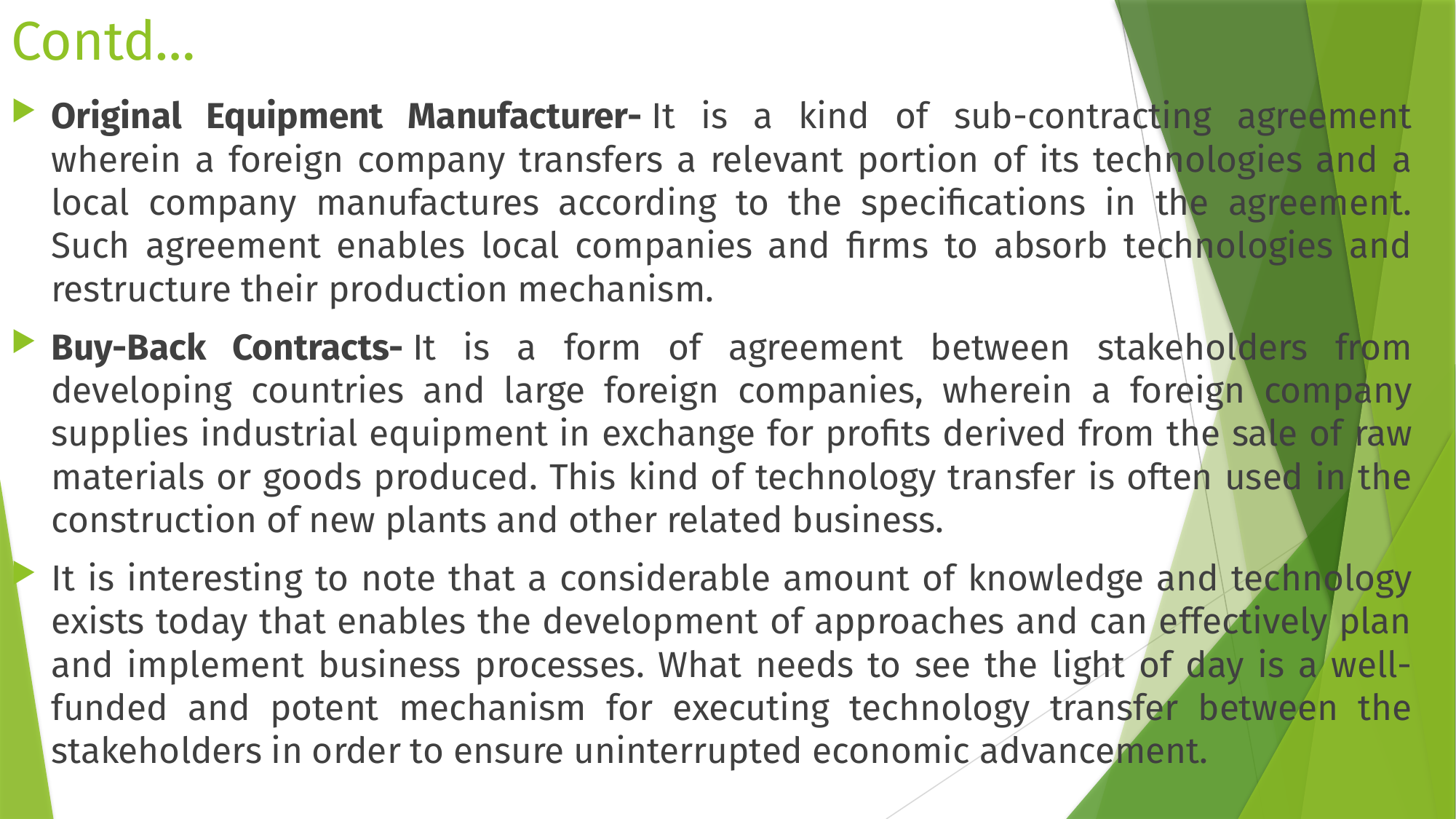

# Contd…
Original Equipment Manufacturer- It is a kind of sub-contracting agreement wherein a foreign company transfers a relevant portion of its technologies and a local company manufactures according to the specifications in the agreement. Such agreement enables local companies and firms to absorb technologies and restructure their production mechanism.
Buy-Back Contracts- It is a form of agreement between stakeholders from developing countries and large foreign companies, wherein a foreign company supplies industrial equipment in exchange for profits derived from the sale of raw materials or goods produced. This kind of technology transfer is often used in the construction of new plants and other related business.
It is interesting to note that a considerable amount of knowledge and technology exists today that enables the development of approaches and can effectively plan and implement business processes. What needs to see the light of day is a well-funded and potent mechanism for executing technology transfer between the stakeholders in order to ensure uninterrupted economic advancement.